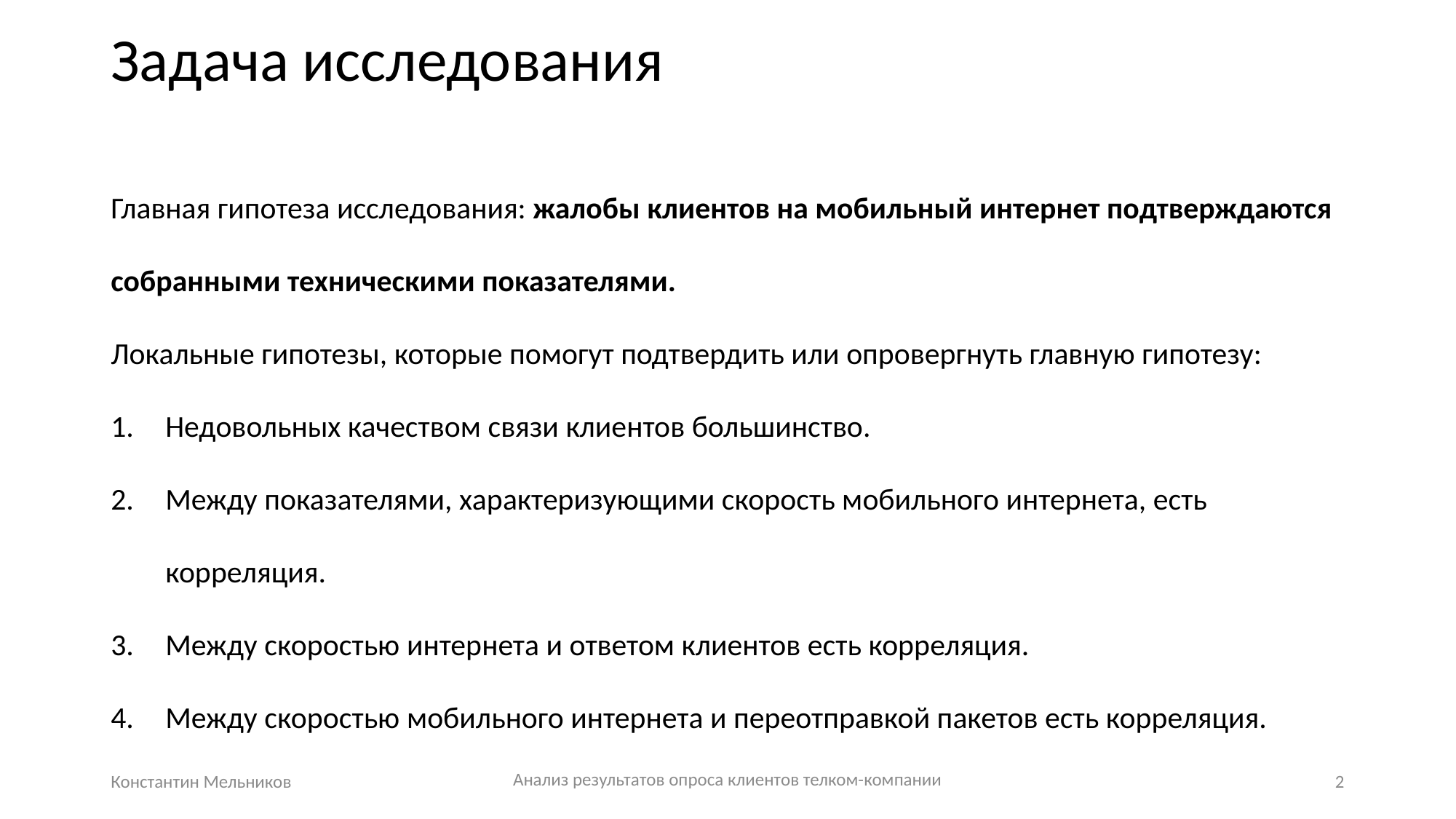

# Задача исследования
Главная гипотеза исследования: жалобы клиентов на мобильный интернет подтверждаются собранными техническими показателями.
Локальные гипотезы, которые помогут подтвердить или опровергнуть главную гипотезу:
Недовольных качеством связи клиентов большинство.
Между показателями, характеризующими скорость мобильного интернета, есть корреляция.
Между скоростью интернета и ответом клиентов есть корреляция.
Между скоростью мобильного интернета и переотправкой пакетов есть корреляция.
Анализ результатов опроса клиентов телком-компании
Константин Мельников
2